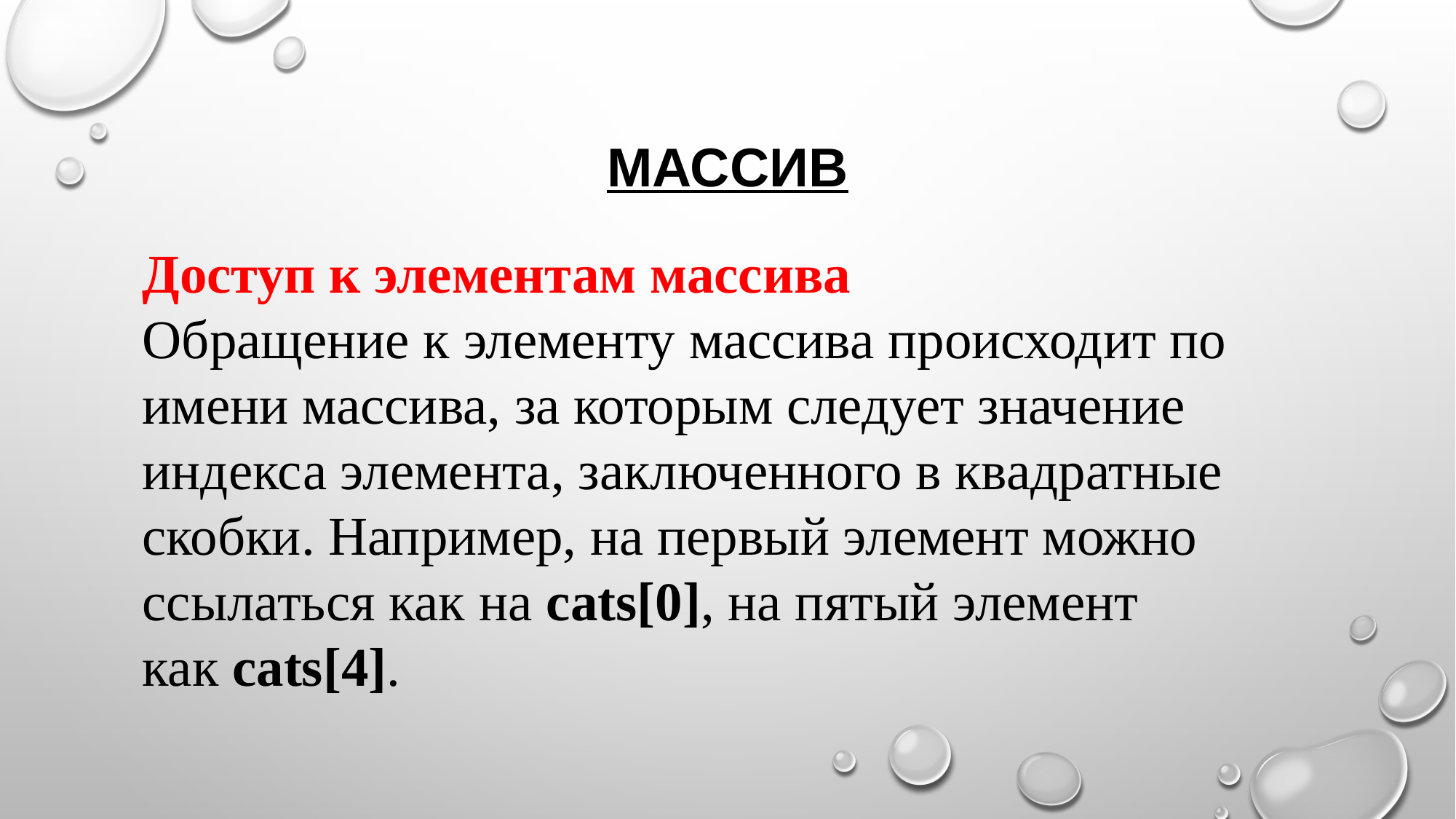

# МАССИВ
Доступ к элементам массива
Обращение к элементу массива происходит по имени массива, за которым следует значение индекса элемента, заключенного в квадратные скобки. Например, на первый элемент можно ссылаться как на cats[0], на пятый элемент как cats[4].